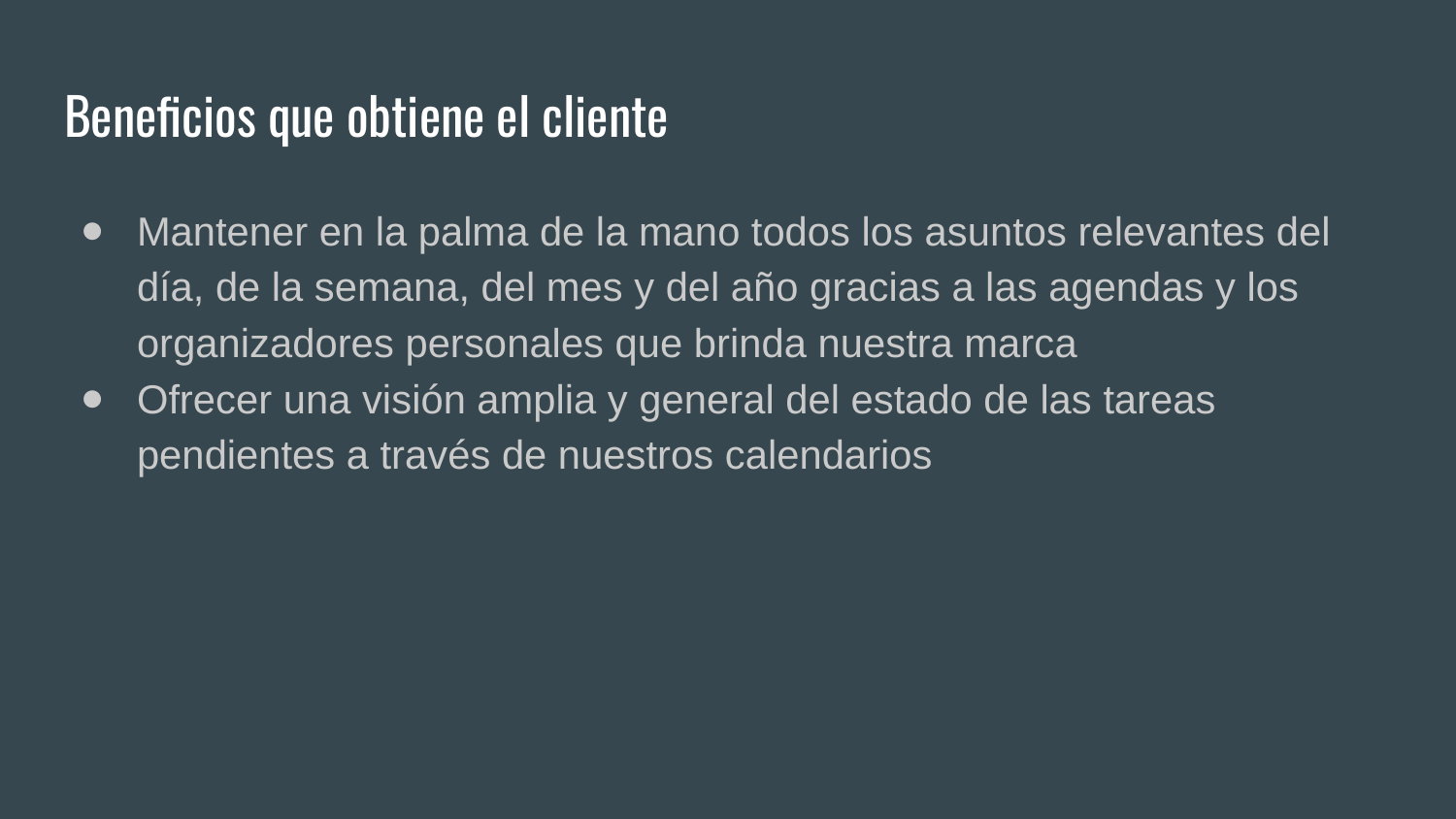

# Beneficios que obtiene el cliente
Mantener en la palma de la mano todos los asuntos relevantes del día, de la semana, del mes y del año gracias a las agendas y los organizadores personales que brinda nuestra marca
Ofrecer una visión amplia y general del estado de las tareas pendientes a través de nuestros calendarios